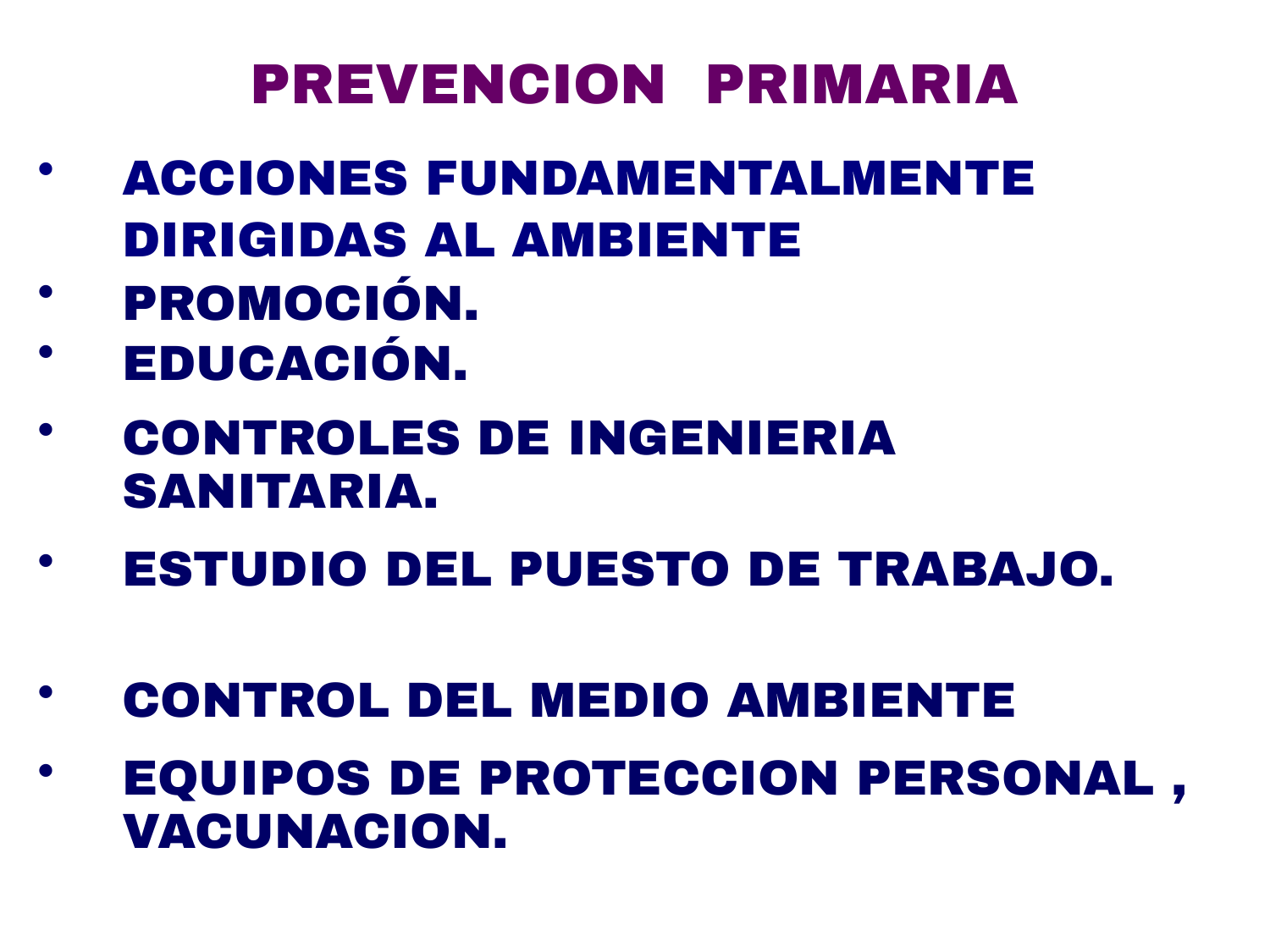

# PREVENCION  PRIMARIA
ACCIONES FUNDAMENTALMENTE DIRIGIDAS AL AMBIENTE
PROMOCIÓN.
EDUCACIÓN.
CONTROLES DE INGENIERIA SANITARIA.
ESTUDIO DEL PUESTO DE TRABAJO.
CONTROL DEL MEDIO AMBIENTE
EQUIPOS DE PROTECCION PERSONAL ,  VACUNACION.